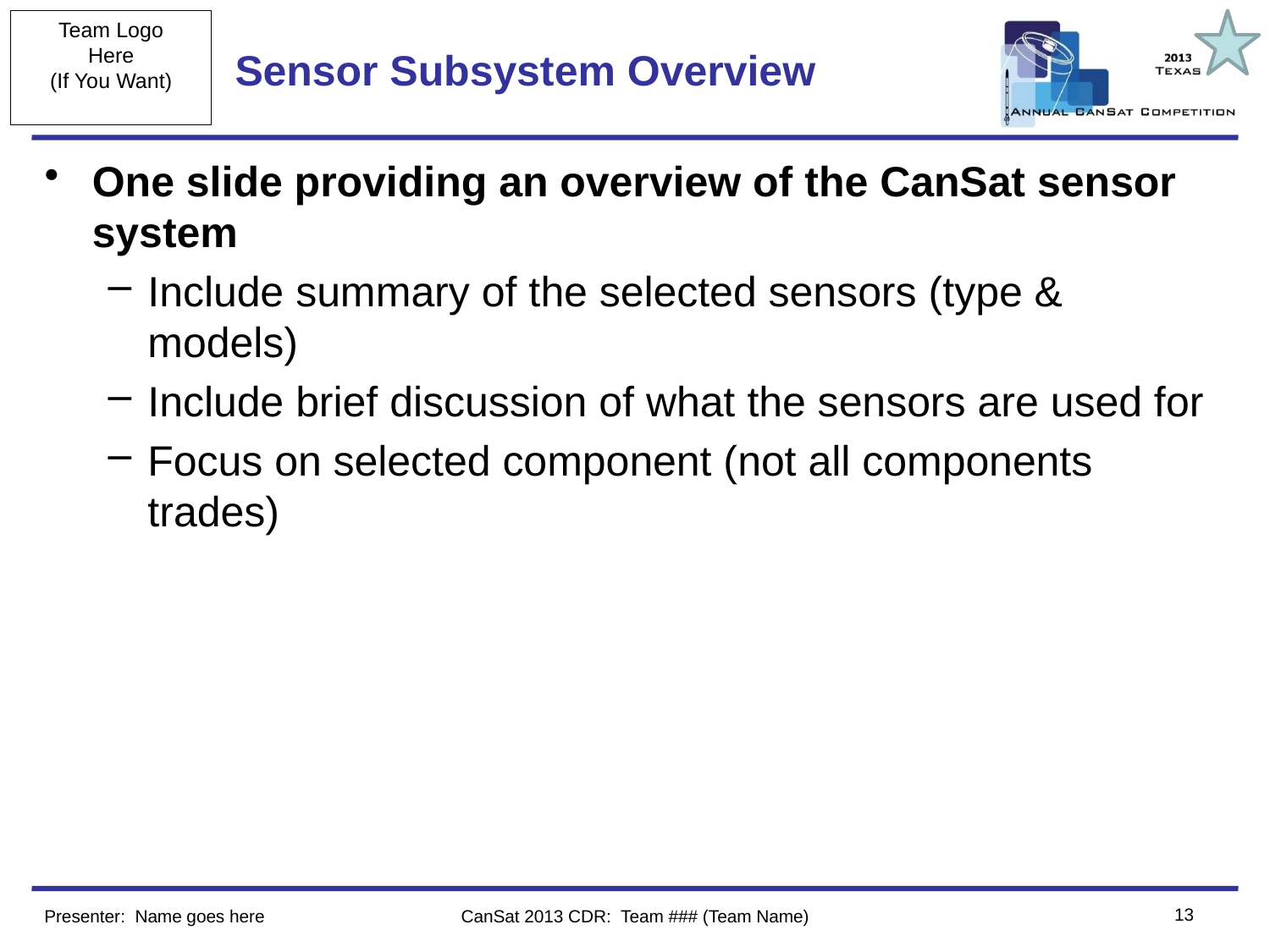

# Sensor Subsystem Overview

One slide providing an overview of the CanSat sensor system
Include summary of the selected sensors (type & models)
Include brief discussion of what the sensors are used for
Focus on selected component (not all components trades)
13
Presenter:  Name goes here
CanSat 2013 CDR:  Team ### (Team Name)